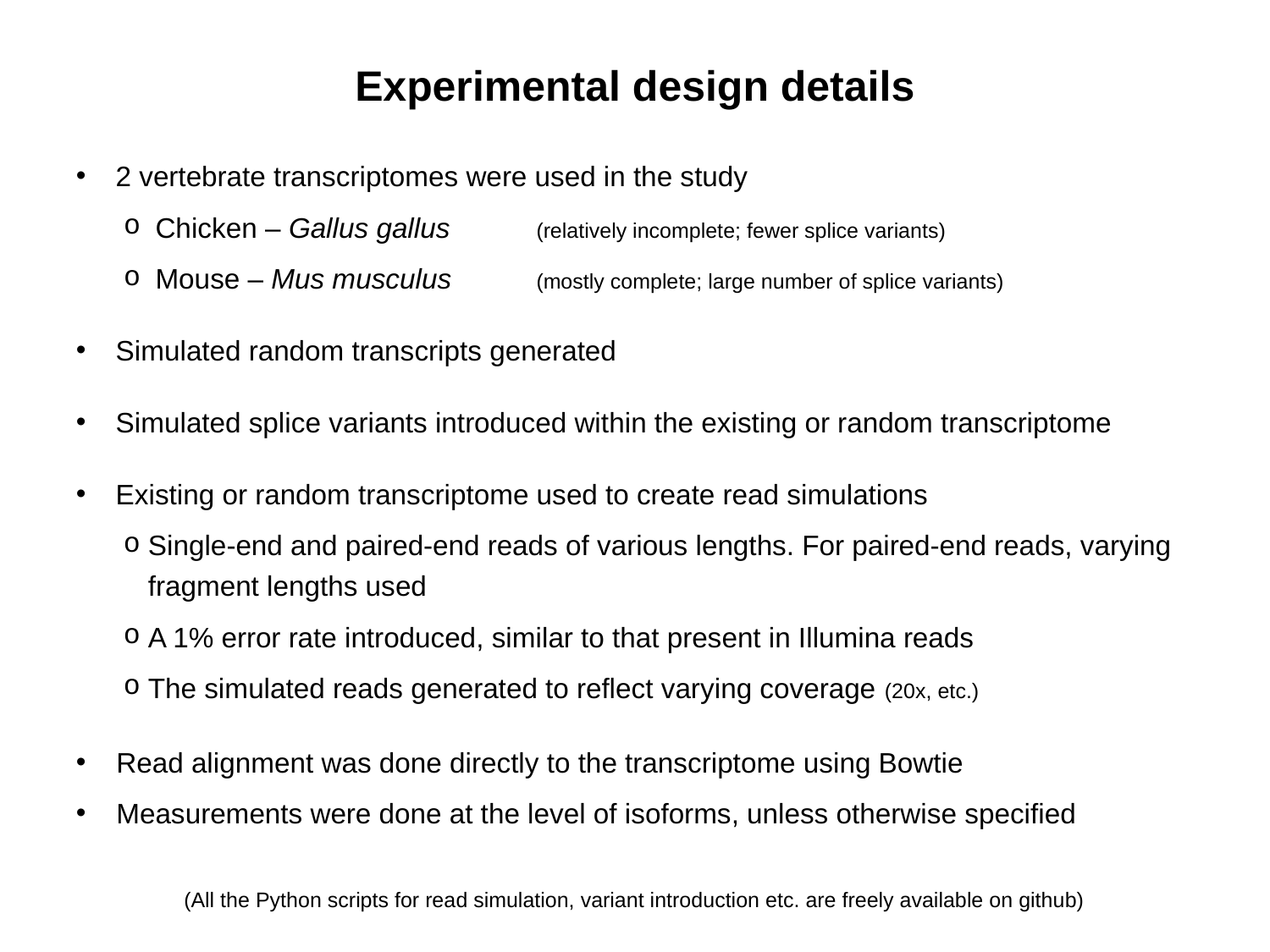

Experimental design details
2 vertebrate transcriptomes were used in the study
Chicken – Gallus gallus 	(relatively incomplete; fewer splice variants)
Mouse – Mus musculus 	(mostly complete; large number of splice variants)

Simulated random transcripts generated

Simulated splice variants introduced within the existing or random transcriptome

Existing or random transcriptome used to create read simulations
Single-end and paired-end reads of various lengths. For paired-end reads, varying fragment lengths used
A 1% error rate introduced, similar to that present in Illumina reads
The simulated reads generated to reflect varying coverage (20x, etc.)

Read alignment was done directly to the transcriptome using Bowtie
Measurements were done at the level of isoforms, unless otherwise specified

(All the Python scripts for read simulation, variant introduction etc. are freely available on github)